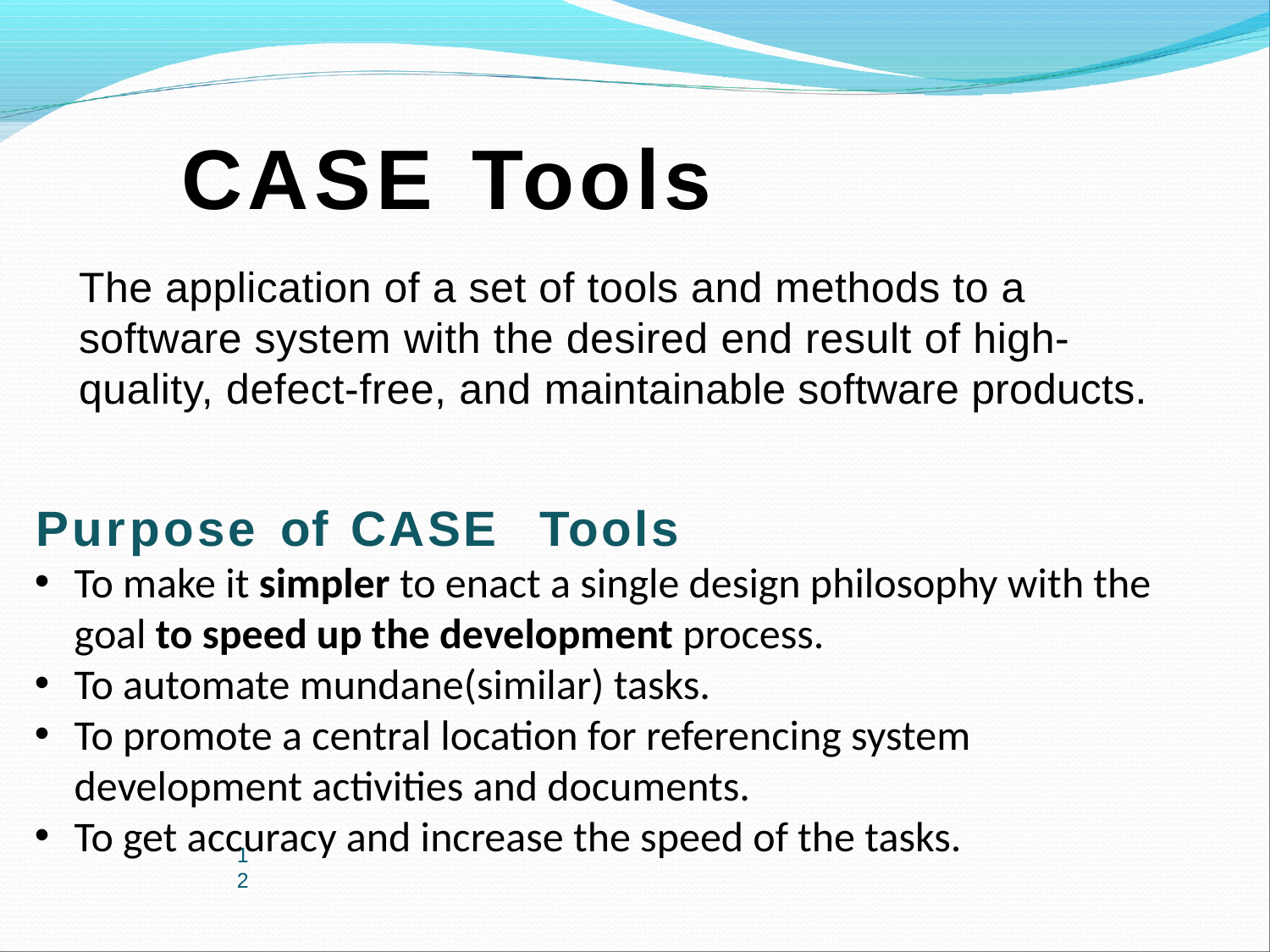

# CASE Tools
The application of a set of tools and methods to a software system with the desired end result of high-quality, defect-free, and maintainable software products.

Purpose of CASE	Tools
To make it simpler to enact a single design philosophy with the goal to speed up the development process.
To automate mundane(similar) tasks.
To promote a central location for referencing system development activities and documents.
To get accuracy and increase the speed of the tasks.
12